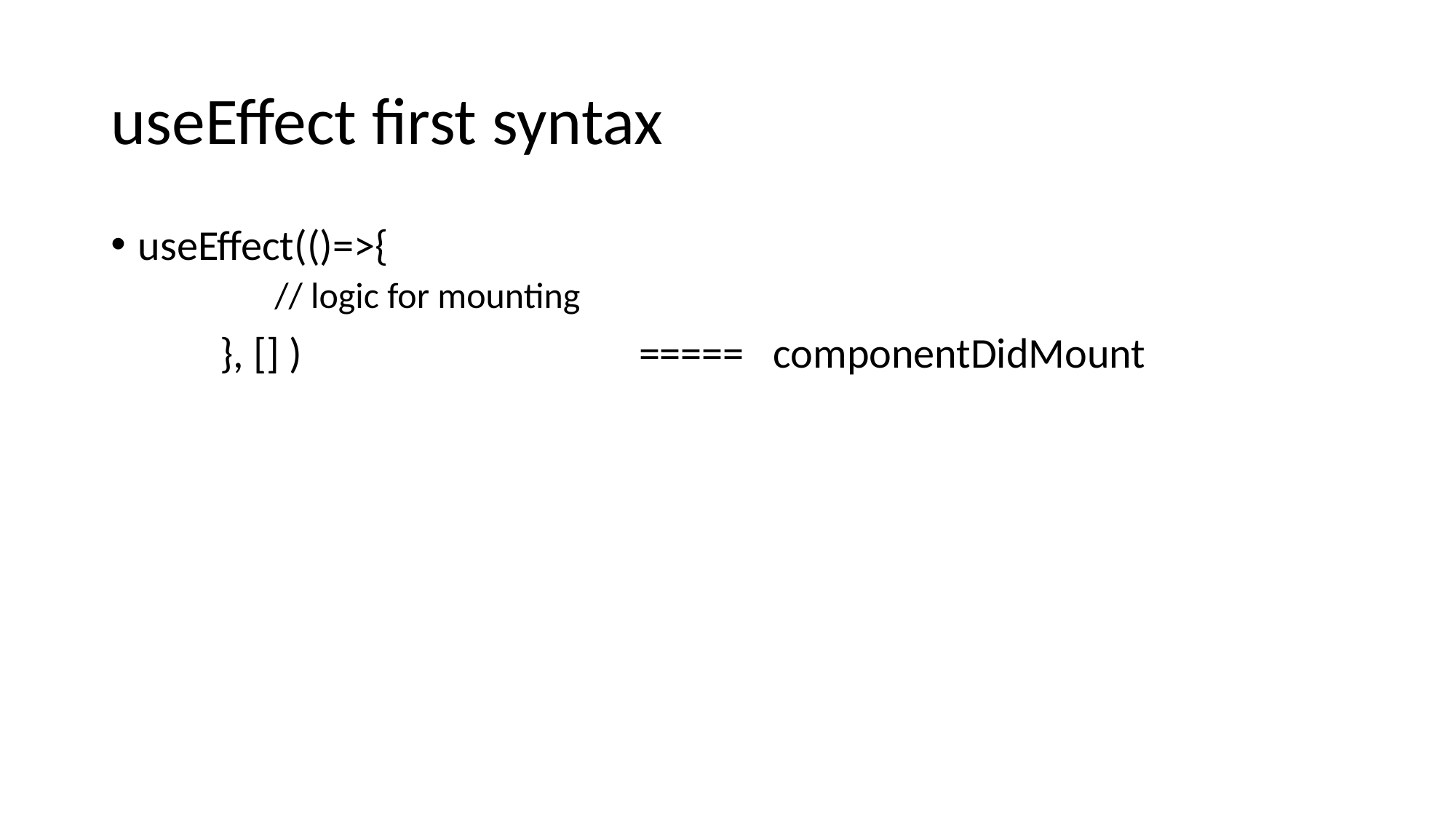

# useEffect first syntax
useEffect(()=>{
	// logic for mounting
	}, [] )                                   =====   componentDidMount